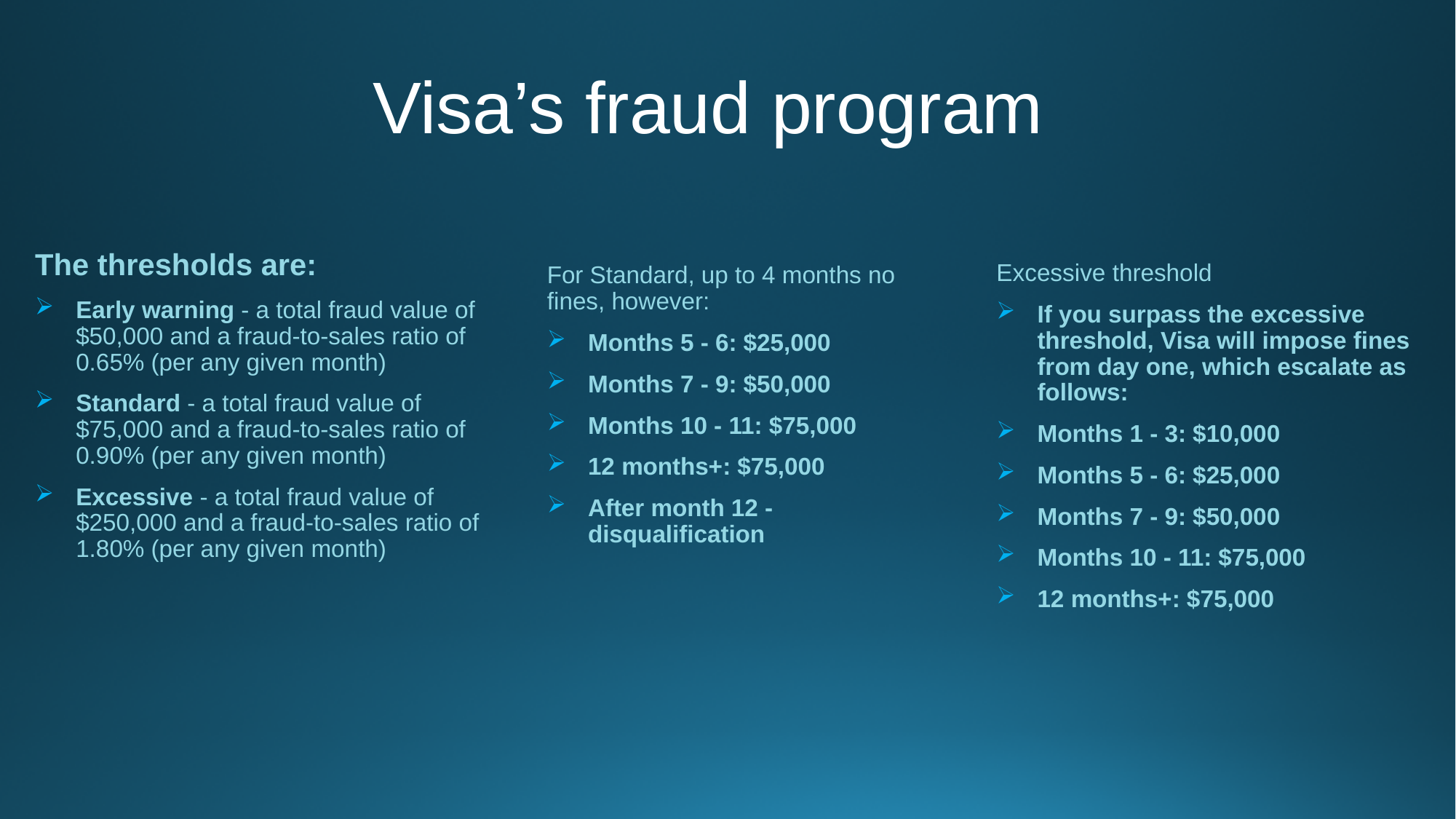

Visa’s fraud program

For Standard, up to 4 months no fines, however:
Months 5 - 6: $25,000
Months 7 - 9: $50,000
Months 10 - 11: $75,000
12 months+: $75,000
After month 12 - disqualification
The thresholds are:
Early warning - a total fraud value of $50,000 and a fraud-to-sales ratio of 0.65% (per any given month)
Standard - a total fraud value of $75,000 and a fraud-to-sales ratio of 0.90% (per any given month)
Excessive - a total fraud value of $250,000 and a fraud-to-sales ratio of 1.80% (per any given month)

Excessive threshold
If you surpass the excessive threshold, Visa will impose fines from day one, which escalate as follows:
Months 1 - 3: $10,000
Months 5 - 6: $25,000
Months 7 - 9: $50,000
Months 10 - 11: $75,000
12 months+: $75,000